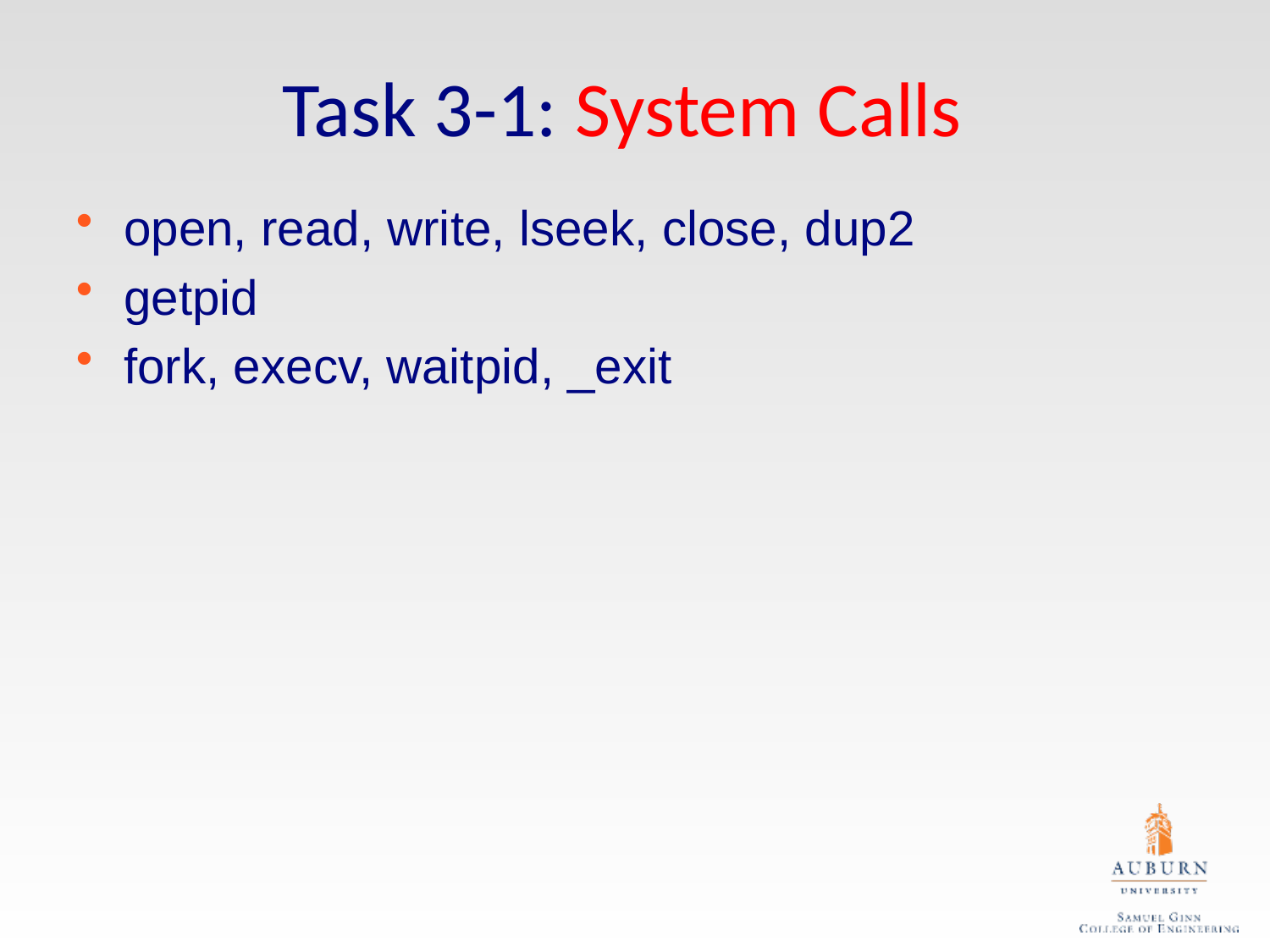

# Task 3-1: System Calls
open, read, write, lseek, close, dup2
getpid
fork, execv, waitpid, _exit